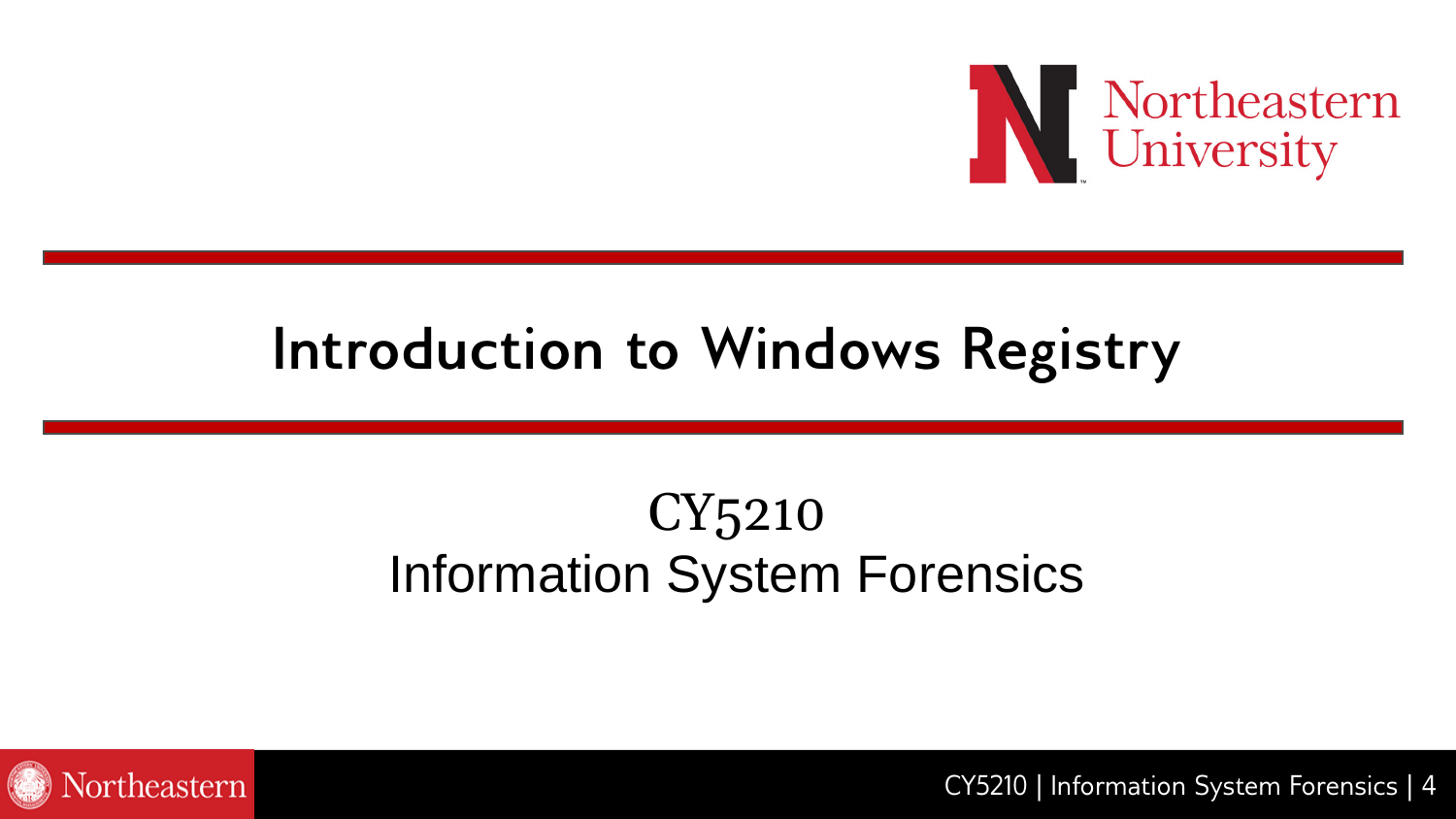

Introduction to Windows Registry
CY5210
Information System Forensics